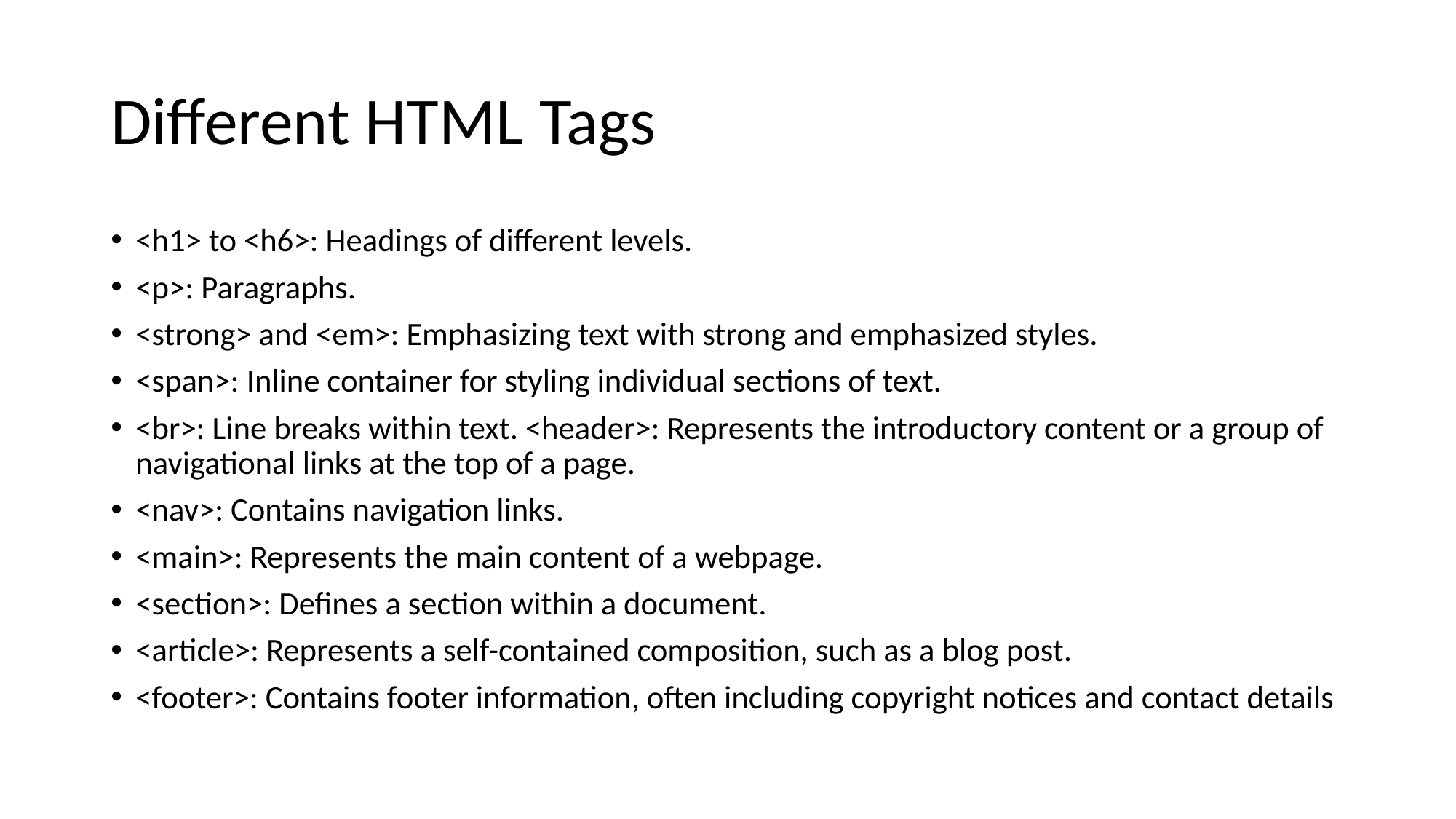

# Different HTML Tags
<h1> to <h6>: Headings of different levels.
<p>: Paragraphs.
<strong> and <em>: Emphasizing text with strong and emphasized styles.
<span>: Inline container for styling individual sections of text.
<br>: Line breaks within text. <header>: Represents the introductory content or a group of navigational links at the top of a page.
<nav>: Contains navigation links.
<main>: Represents the main content of a webpage.
<section>: Defines a section within a document.
<article>: Represents a self-contained composition, such as a blog post.
<footer>: Contains footer information, often including copyright notices and contact details